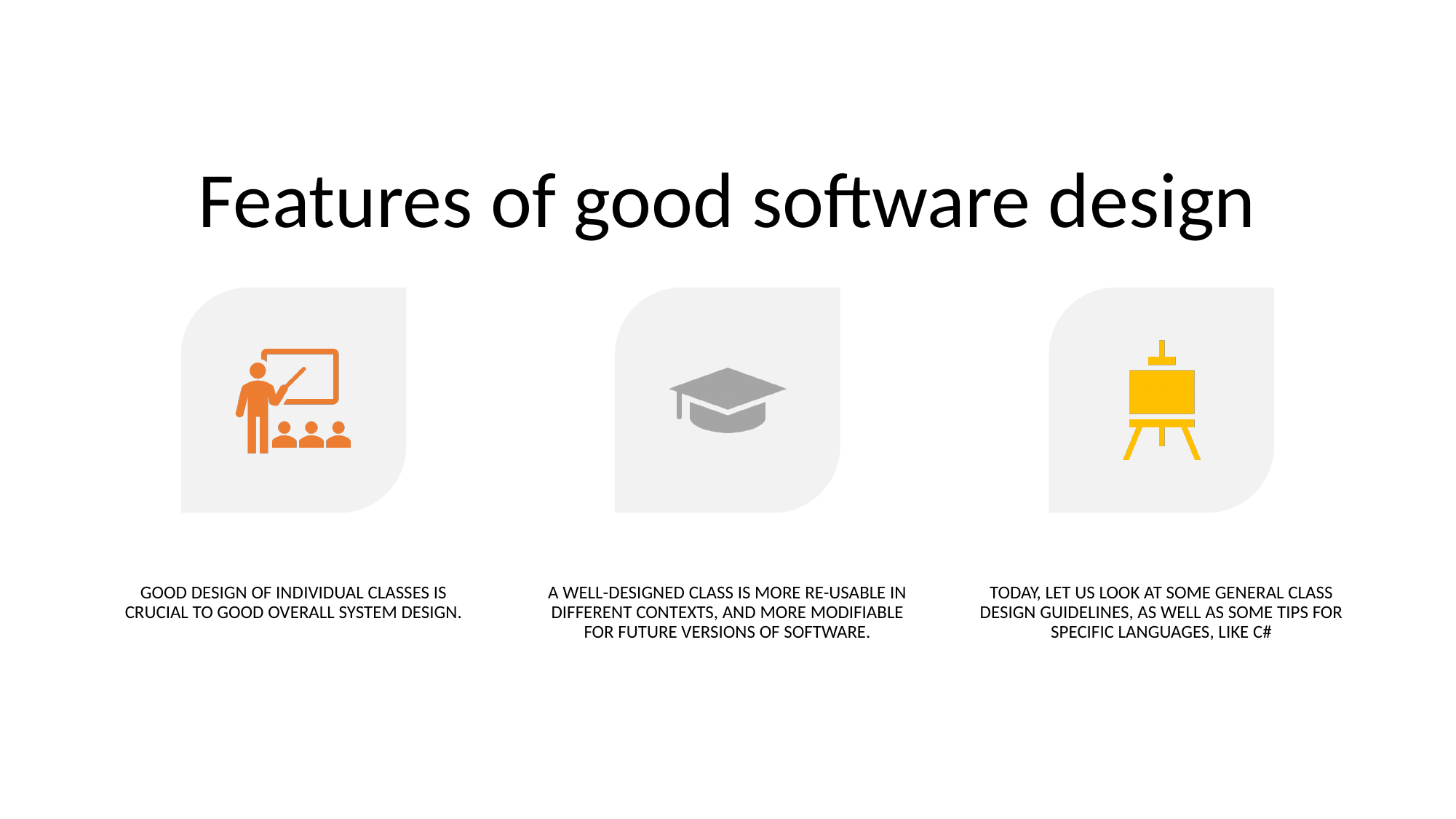

# Features of good software design
Good design of individual classes is crucial to good overall system design.
A well-designed class is more re-usable in different contexts, and more modifiable for future versions of software.
Today, let us look at some general class design guidelines, as well as some tips for specific languages, like C#